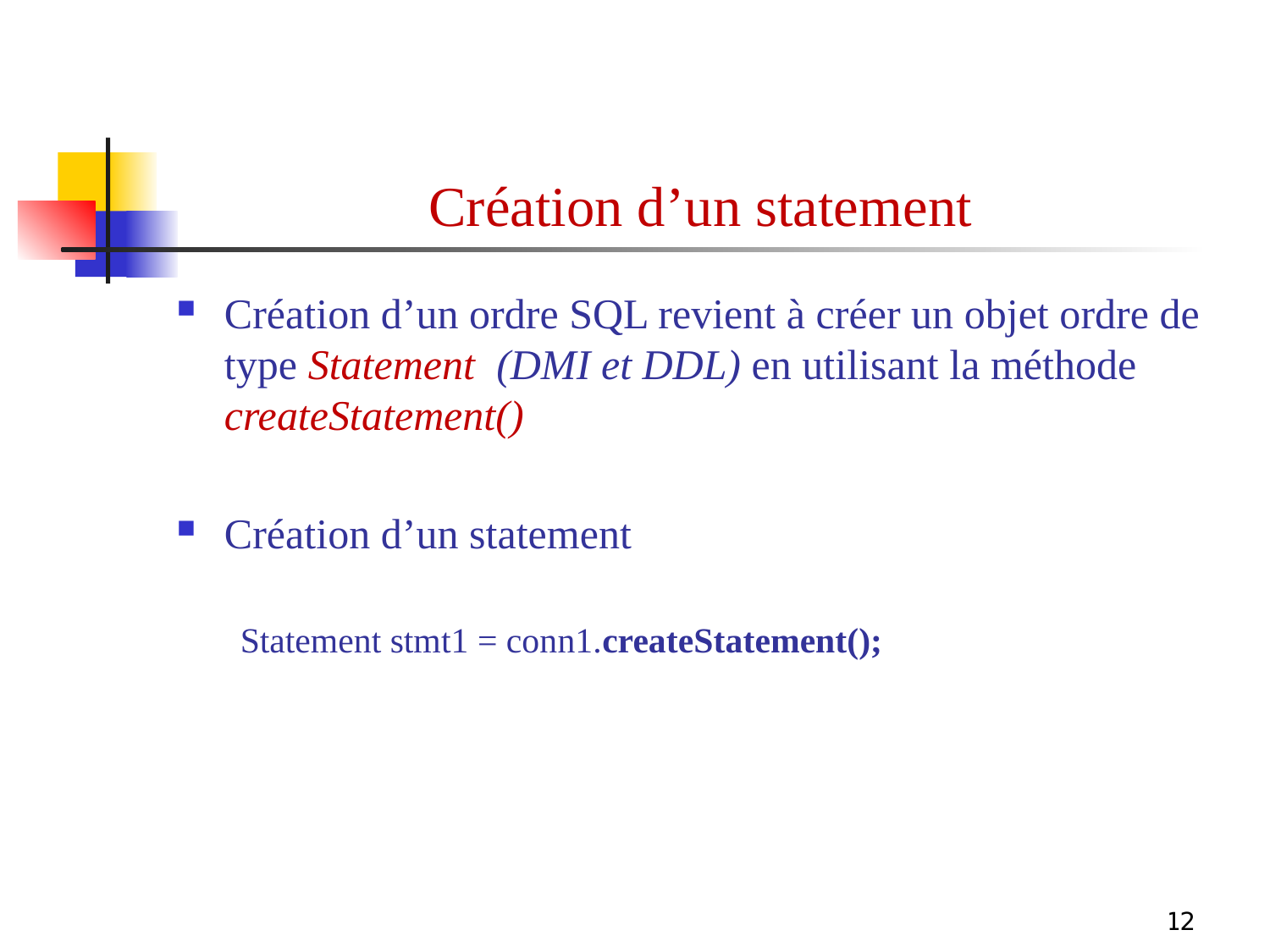

Création d’un statement
Création d’un ordre SQL revient à créer un objet ordre de type Statement  (DMI et DDL) en utilisant la méthode createStatement()

Création d’un statement

Statement stmt1 = conn1.createStatement();

12